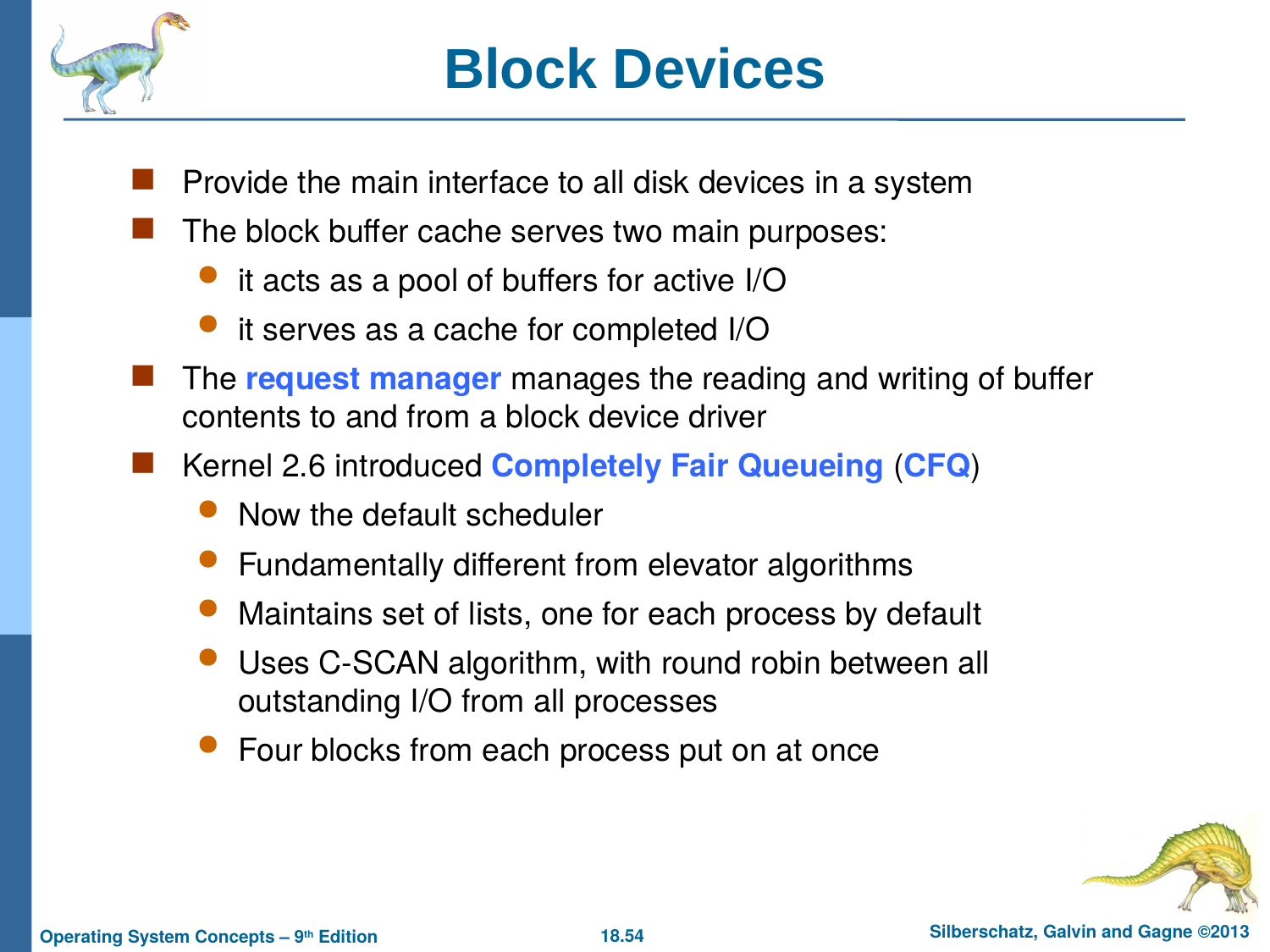

# Block Devices
Provide the main interface to all disk devices in a system
The block buffer cache serves two main purposes:
it acts as a pool of buffers for active I/O
it serves as a cache for completed I/O
The request manager manages the reading and writing of buffer contents to and from a block device driver
Kernel 2.6 introduced Completely Fair Queueing (CFQ)
Now the default scheduler
Fundamentally different from elevator algorithms
Maintains set of lists, one for each process by default
Uses C-SCAN algorithm, with round robin between all outstanding I/O from all processes
Four blocks from each process put on at once